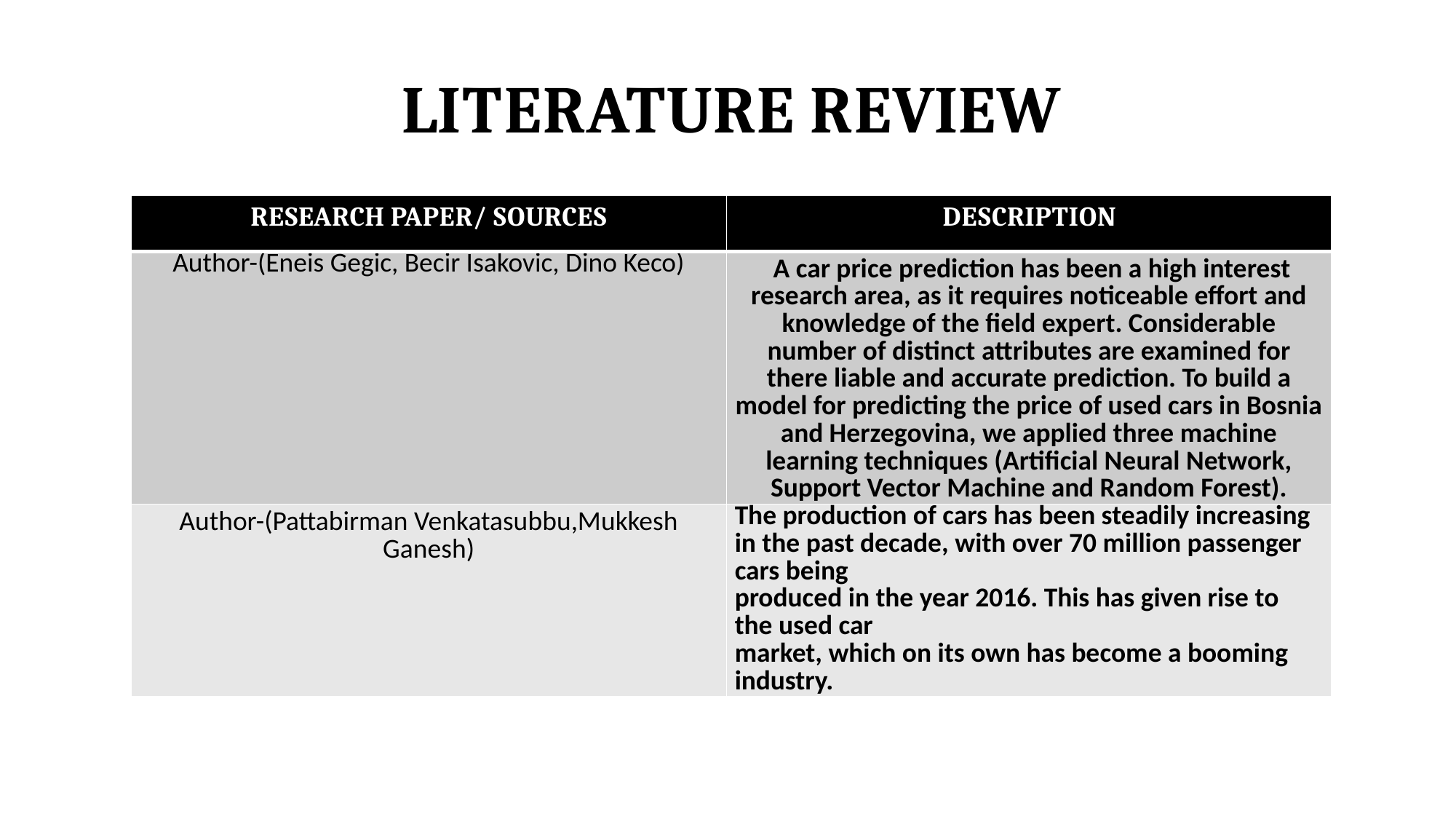

# LITERATURE REVIEW
| RESEARCH PAPER/ SOURCES | DESCRIPTION |
| --- | --- |
| Author-(Eneis Gegic, Becir Isakovic, Dino Keco) | A car price prediction has been a high interest research area, as it requires noticeable effort and knowledge of the field expert. Considerable number of distinct attributes are examined for there liable and accurate prediction. To build a model for predicting the price of used cars in Bosnia and Herzegovina, we applied three machine learning techniques (Artificial Neural Network, Support Vector Machine and Random Forest). |
| Author-(Pattabirman Venkatasubbu,Mukkesh Ganesh) | The production of cars has been steadily increasing in the past decade, with over 70 million passenger cars being produced in the year 2016. This has given rise to the used car market, which on its own has become a booming industry. |